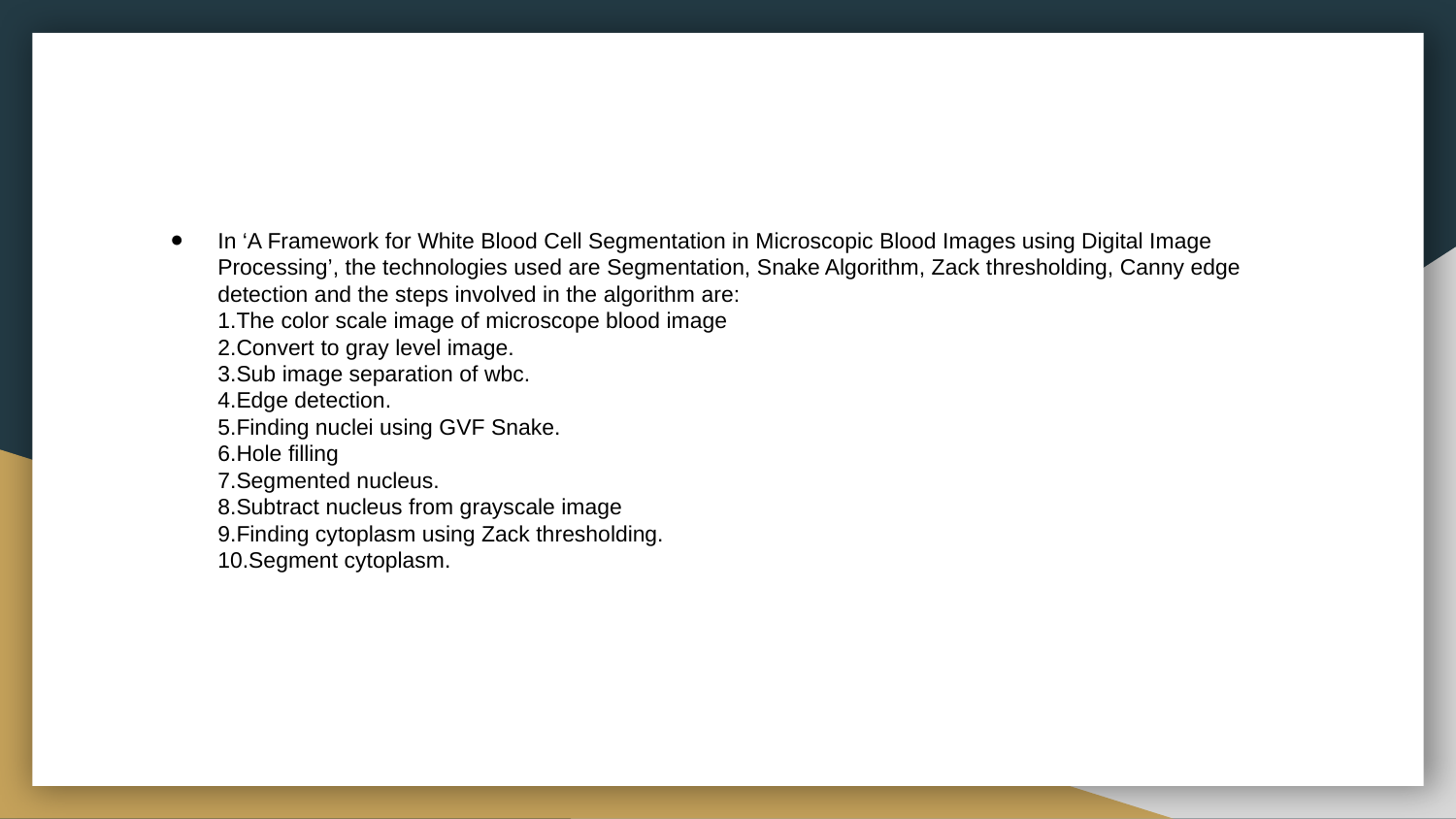

#
In ‘A Framework for White Blood Cell Segmentation in Microscopic Blood Images using Digital Image Processing’, the technologies used are Segmentation, Snake Algorithm, Zack thresholding, Canny edge detection and the steps involved in the algorithm are:
1.The color scale image of microscope blood image
2.Convert to gray level image.
3.Sub image separation of wbc.
4.Edge detection.
5.Finding nuclei using GVF Snake.
6.Hole filling
7.Segmented nucleus.
8.Subtract nucleus from grayscale image
9.Finding cytoplasm using Zack thresholding.
10.Segment cytoplasm.